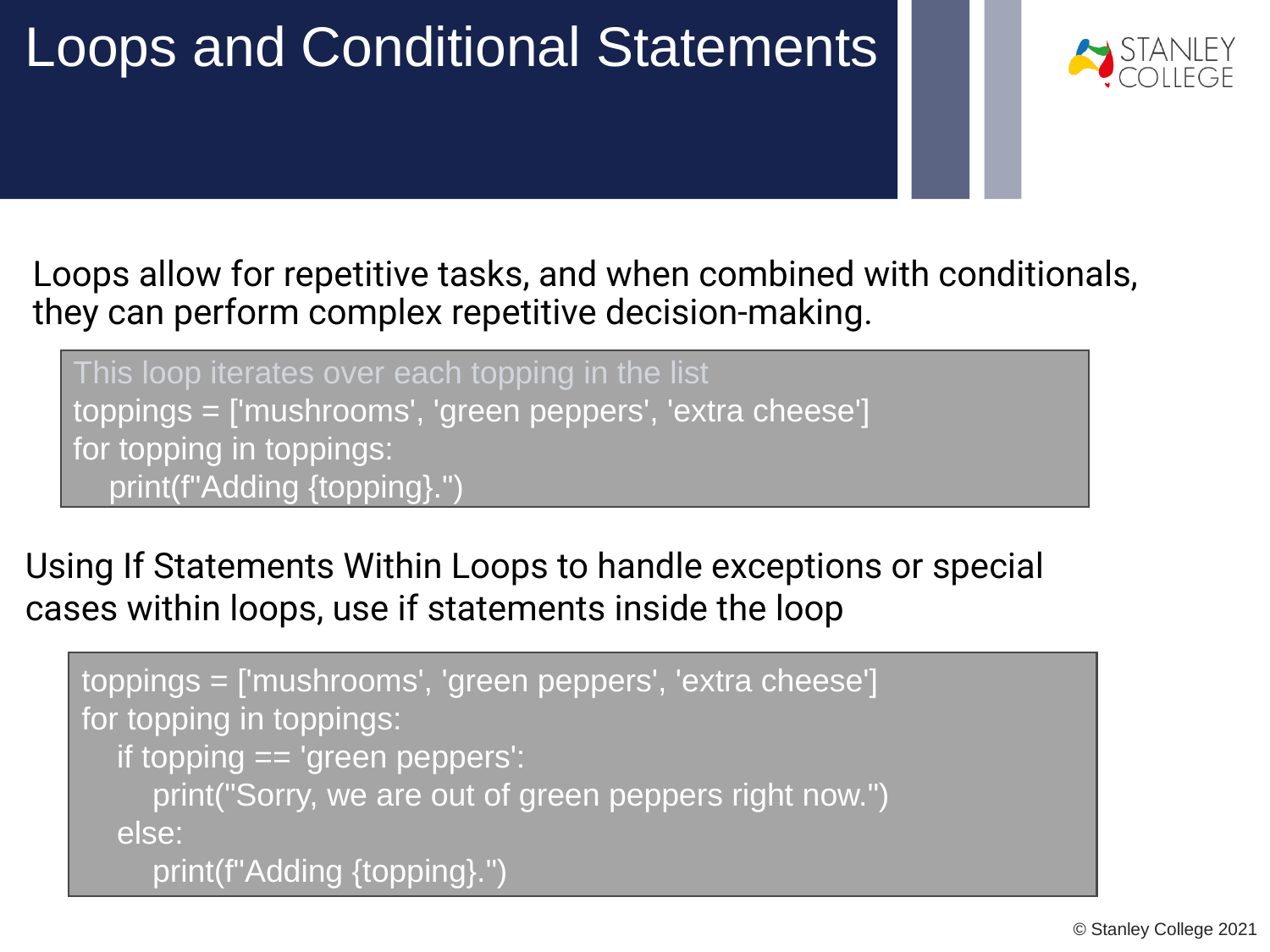

# Loops and Conditional Statements
Loops allow for repetitive tasks, and when combined with conditionals, they can perform complex repetitive decision-making.
This loop iterates over each topping in the list
toppings = ['mushrooms', 'green peppers', 'extra cheese']
for topping in toppings:
    print(f"Adding {topping}.")
Using If Statements Within Loops to handle exceptions or special cases within loops, use if statements inside the loop
toppings = ['mushrooms', 'green peppers', 'extra cheese']
for topping in toppings:
    if topping == 'green peppers':
        print("Sorry, we are out of green peppers right now.")
    else:
        print(f"Adding {topping}.")